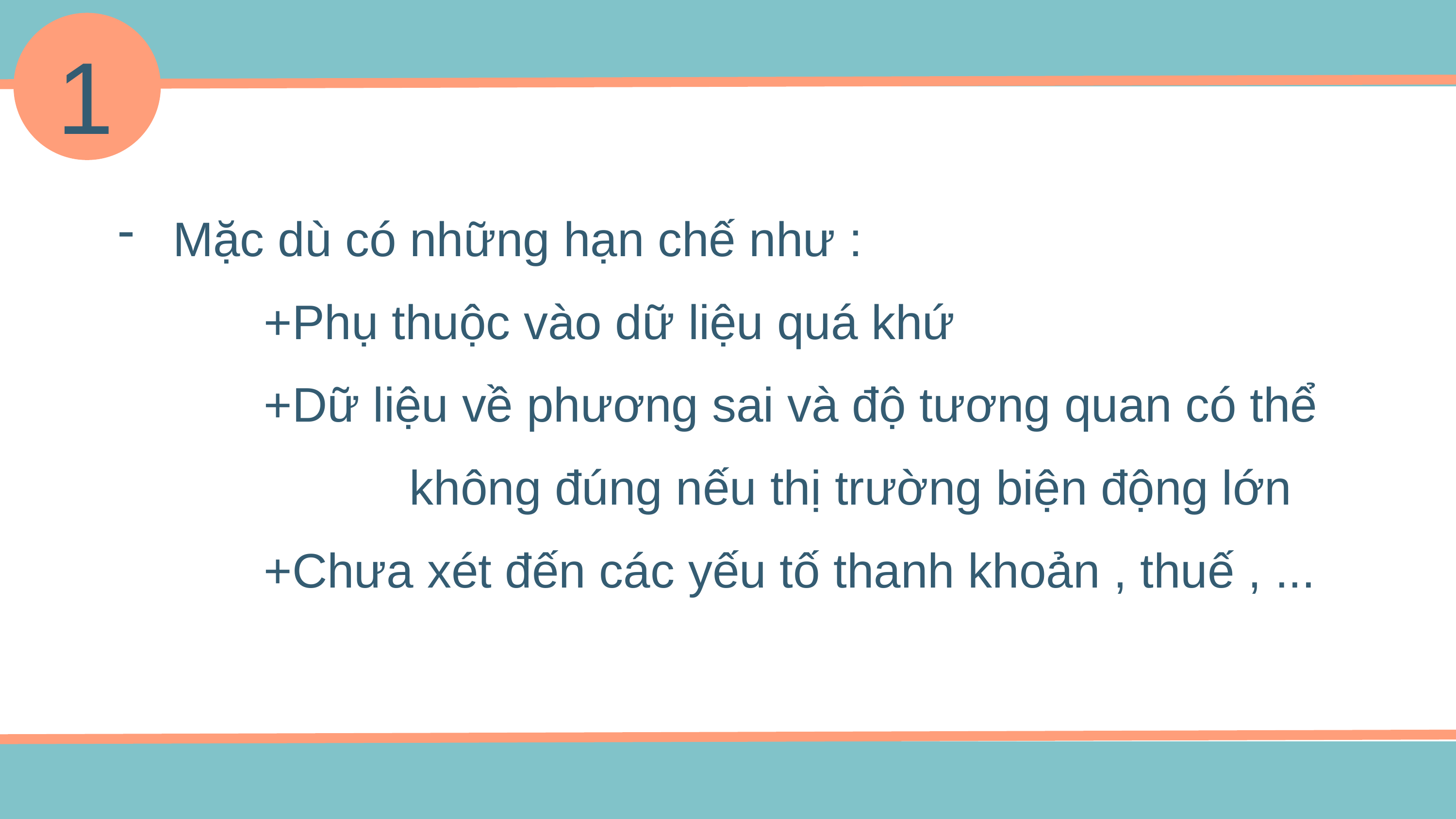

1

Mặc dù có những hạn chế như :
		+Phụ thuộc vào dữ liệu quá khứ
		+Dữ liệu về phương sai và độ tương quan có thể 				không đúng nếu thị trường biện động lớn
		+Chưa xét đến các yếu tố thanh khoản , thuế , ...